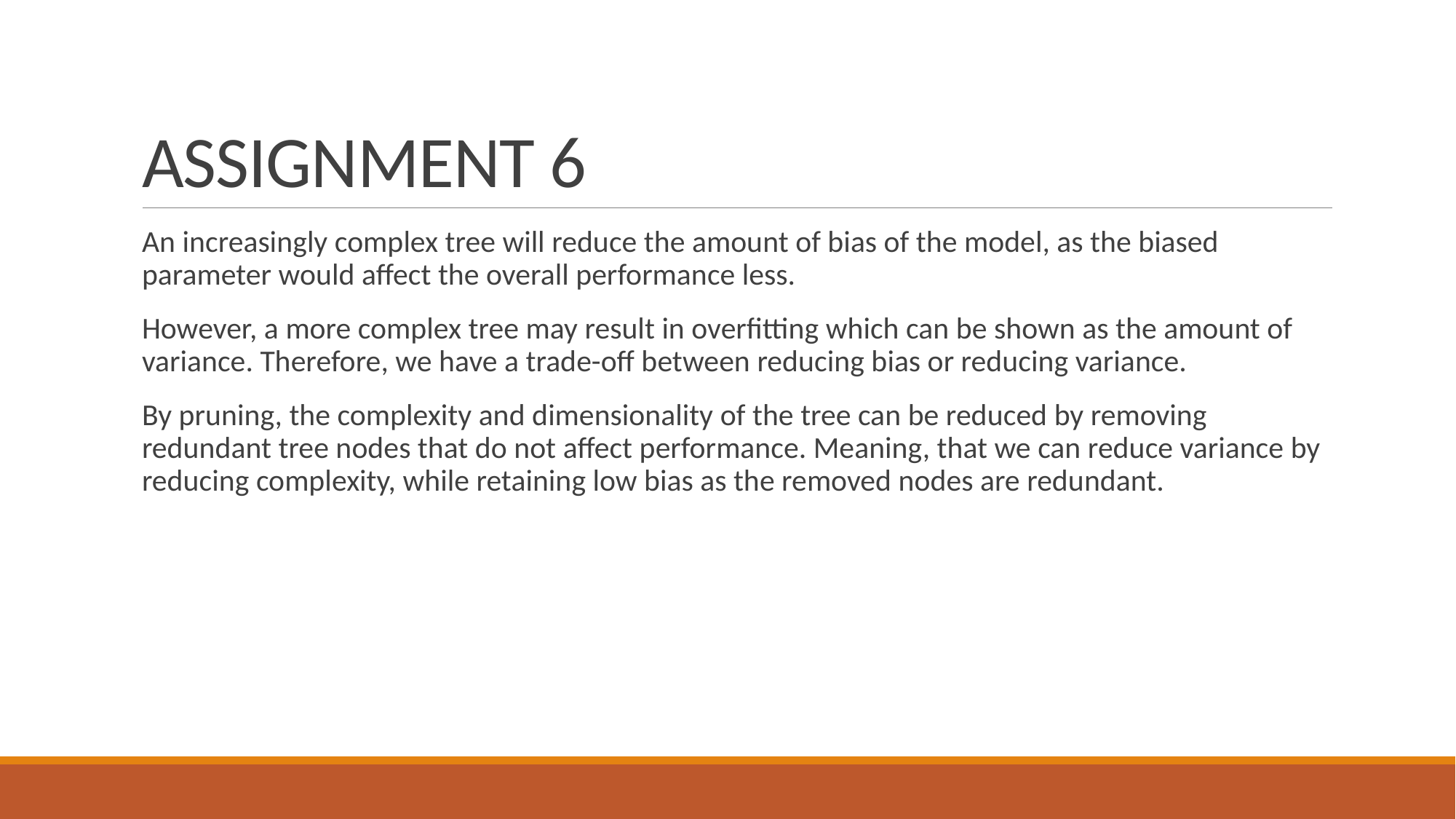

# ASSIGNMENT 6
An increasingly complex tree will reduce the amount of bias of the model, as the biased parameter would affect the overall performance less.
However, a more complex tree may result in overfitting which can be shown as the amount of variance. Therefore, we have a trade-off between reducing bias or reducing variance.
By pruning, the complexity and dimensionality of the tree can be reduced by removing redundant tree nodes that do not affect performance. Meaning, that we can reduce variance by reducing complexity, while retaining low bias as the removed nodes are redundant.